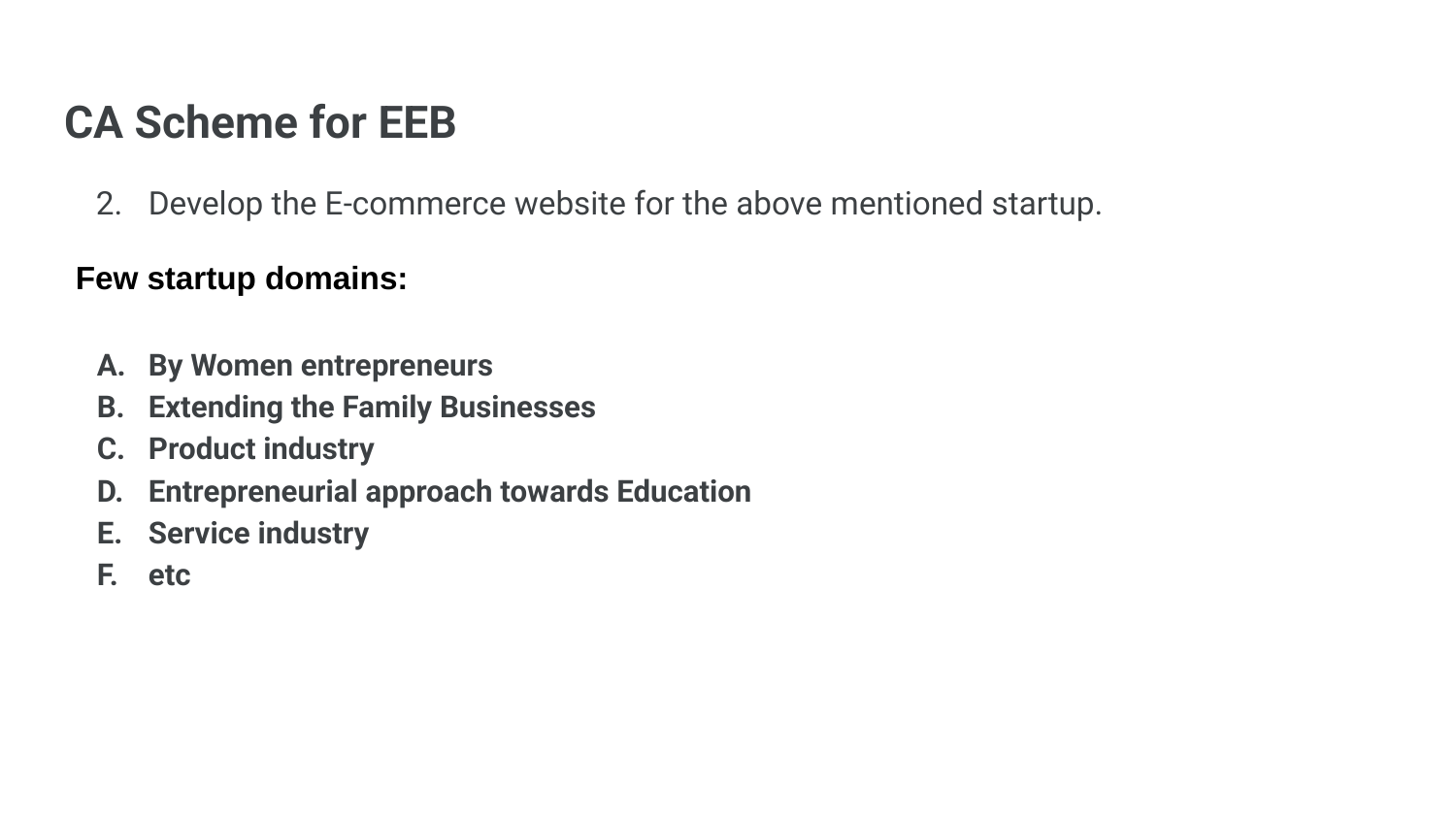

# CA Scheme for EEB
Develop the E-commerce website for the above mentioned startup.

Few startup domains:

By Women entrepreneurs
Extending the Family Businesses
Product industry
Entrepreneurial approach towards Education
Service industry
etc